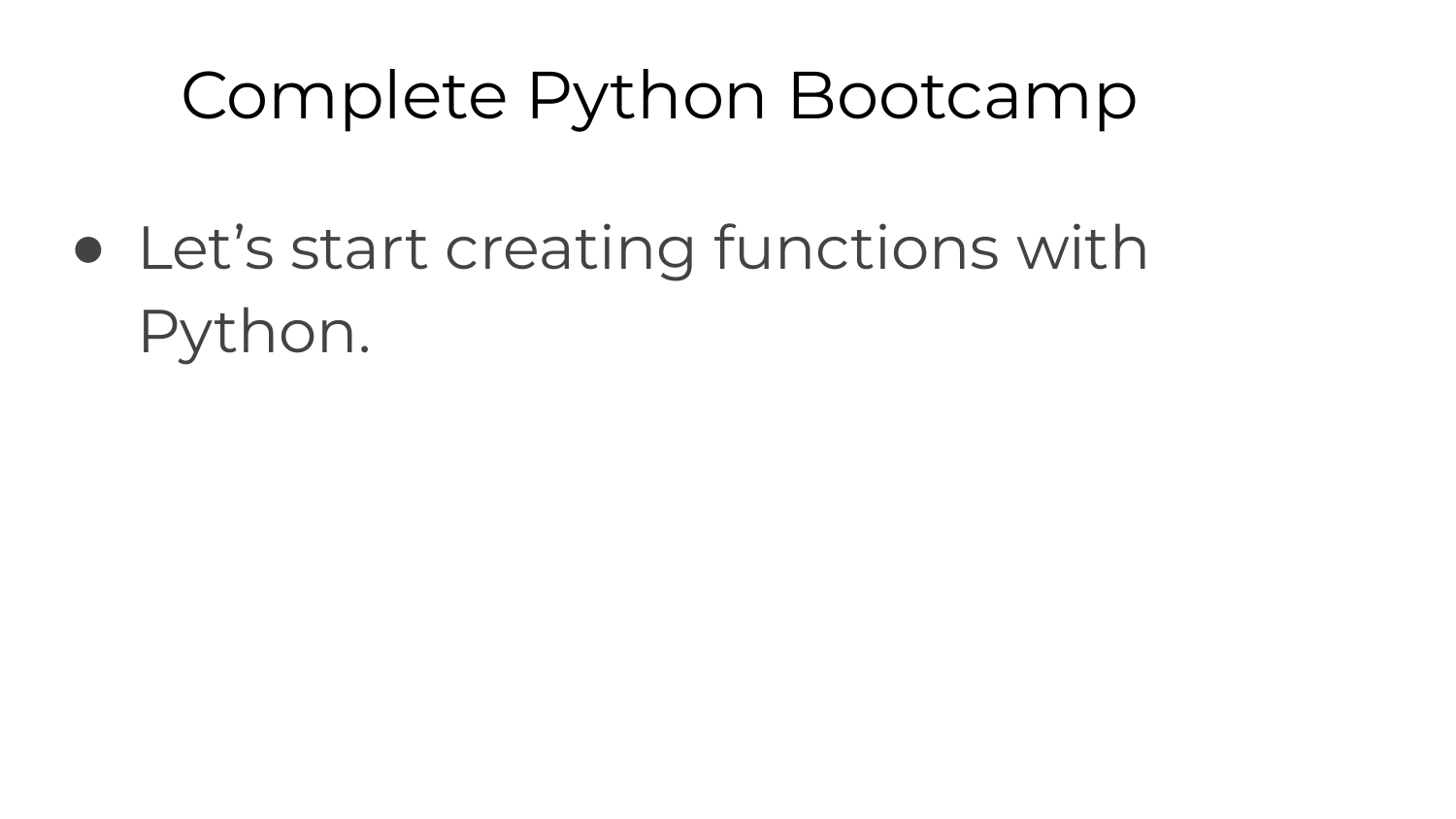

# Complete Python Bootcamp

Let’s start creating functions with Python.